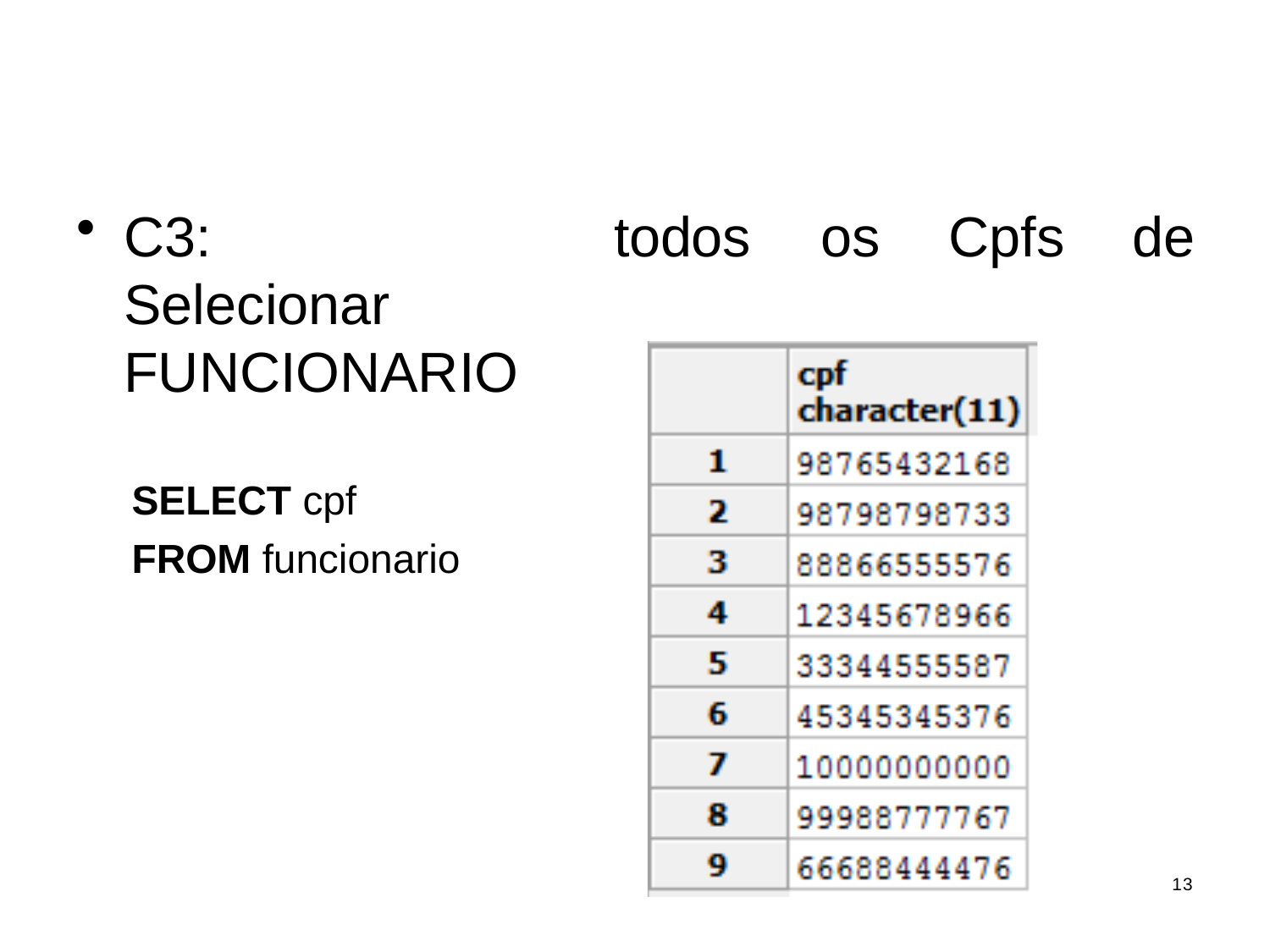

# Exemplo de consulta
C3:	Selecionar  FUNCIONARIO

SELECT cpf
FROM funcionario
todos	os	Cpfs	de

13